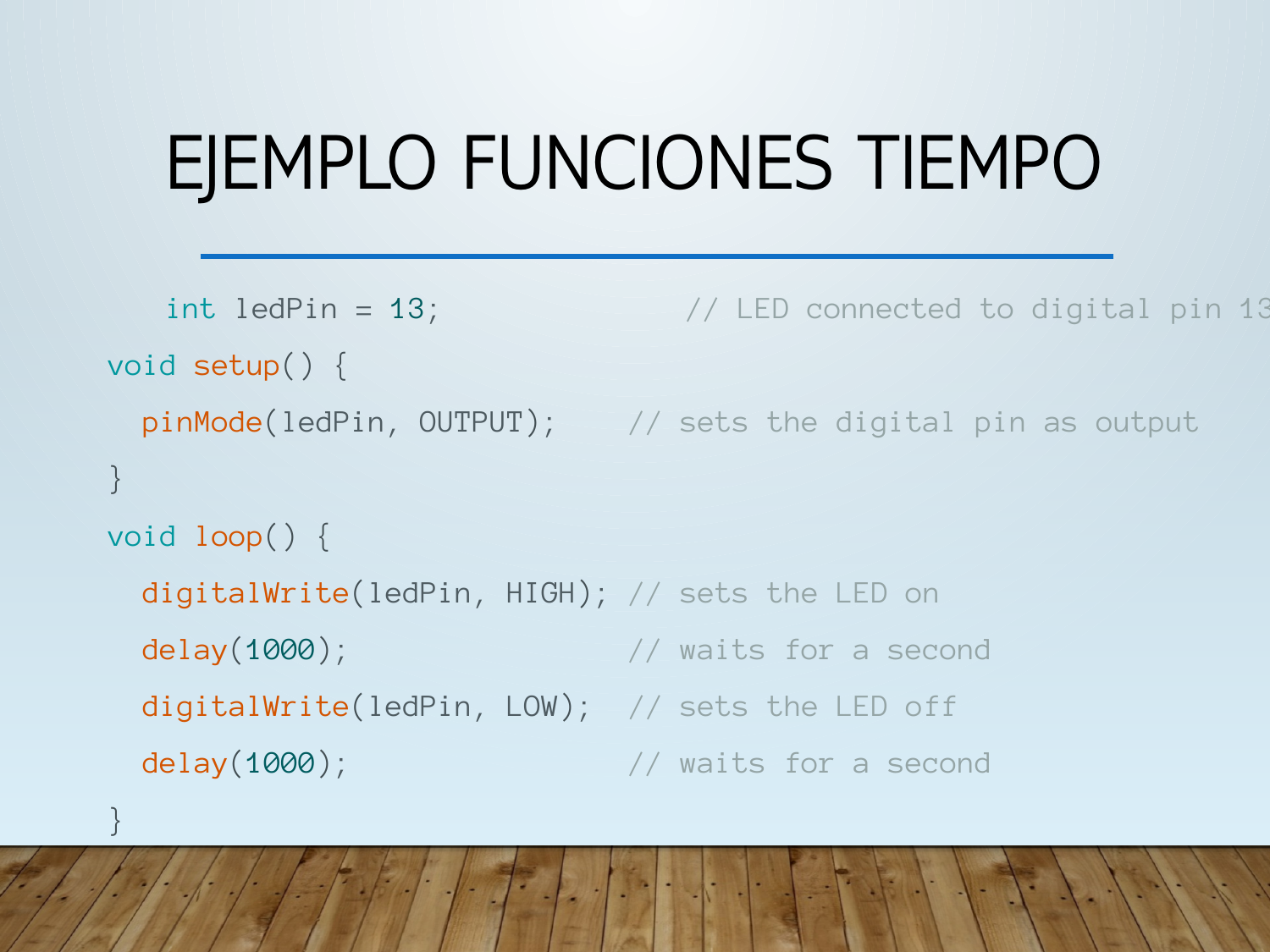

# Ejemplo FUNCIONES TIEMPO
	int ledPin = 13;              // LED connected to digital pin 13
    void setup() {
      pinMode(ledPin, OUTPUT);    // sets the digital pin as output
    }
    void loop() {
      digitalWrite(ledPin, HIGH); // sets the LED on
      delay(1000);                // waits for a second
      digitalWrite(ledPin, LOW);  // sets the LED off
      delay(1000);                // waits for a second
    }